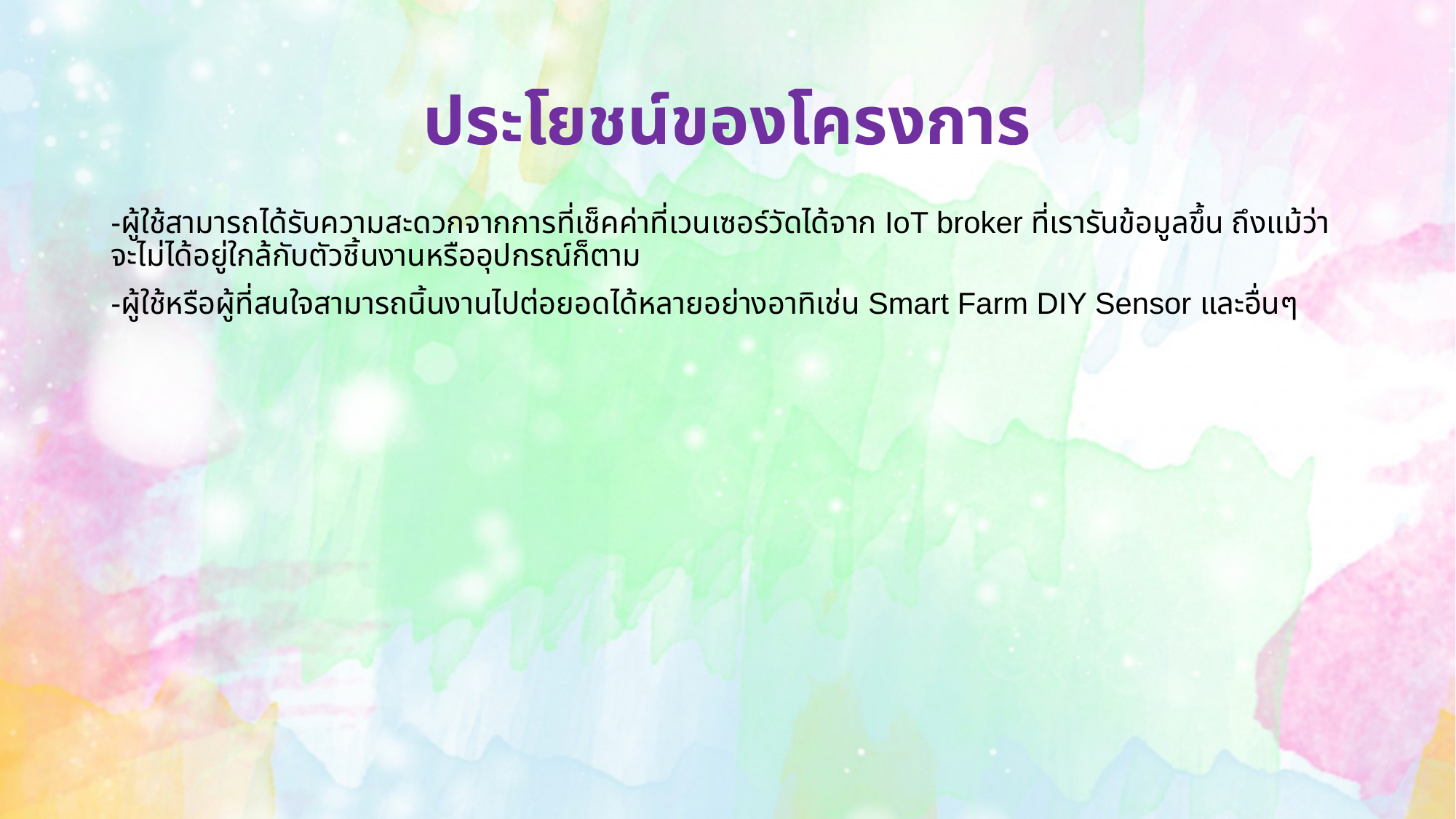

# ประโยชน์ของโครงการ
-ผู้ใช้สามารถได้รับความสะดวกจากการที่เช็คค่าที่เวนเซอร์วัดได้จาก IoT broker ที่เรารันข้อมูลขึ้น ถึงแม้ว่าจะไม่ได้อยู่ใกล้กับตัวชิ้นงานหรืออุปกรณ์ก็ตาม
-ผู้ใช้หรือผู้ที่สนใจสามารถนิ้นงานไปต่อยอดได้หลายอย่างอาทิเช่น Smart Farm DIY Sensor และอื่นๆ